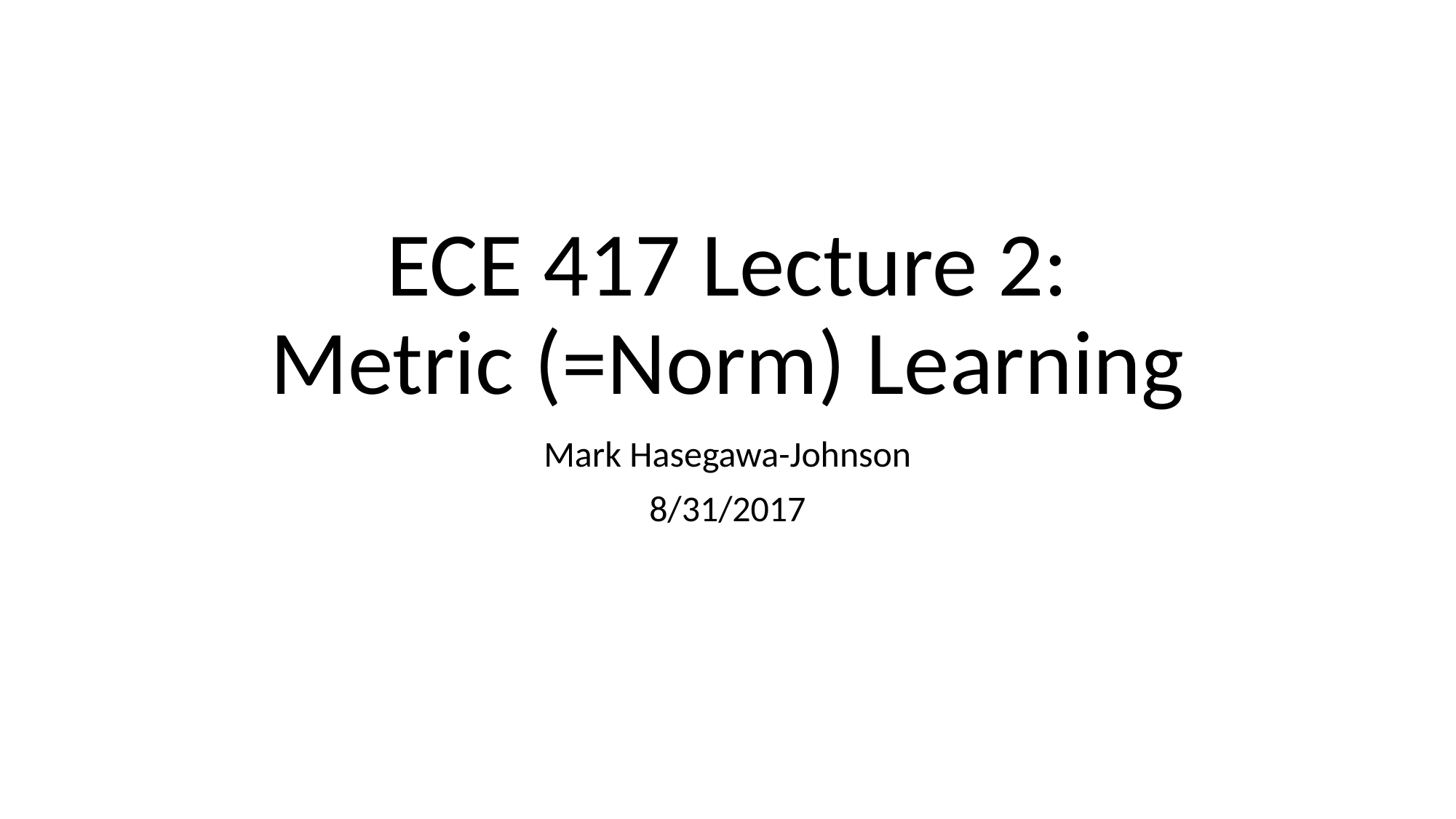

# ECE 417 Lecture 2: Metric (=Norm) Learning
Mark Hasegawa-Johnson
8/31/2017